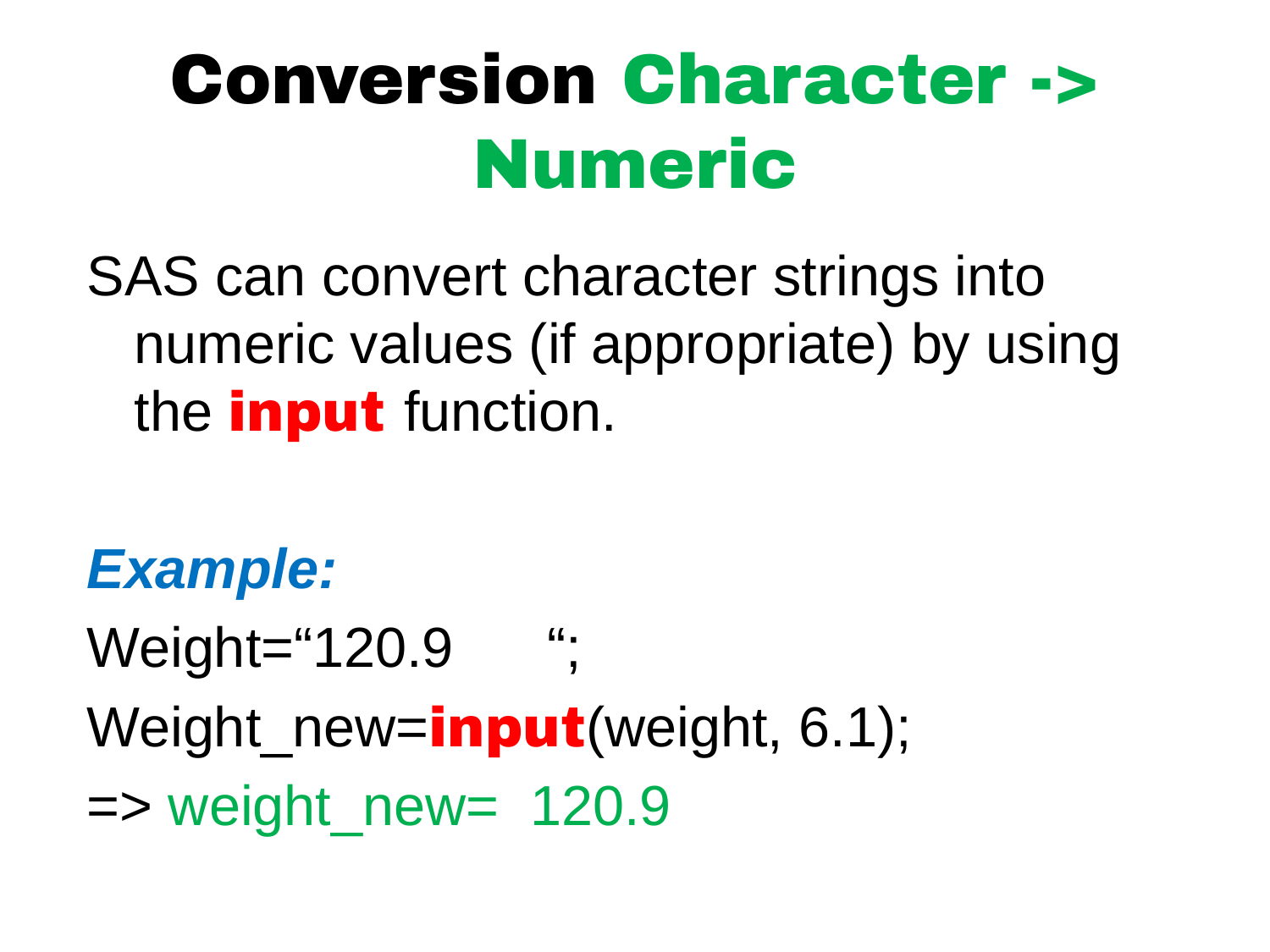

# Conversion Character -> Numeric
SAS can convert character strings into numeric values (if appropriate) by using the input function.

Example:
Weight=“120.9      “;
Weight_new=input(weight, 6.1);
=> weight_new=  120.9